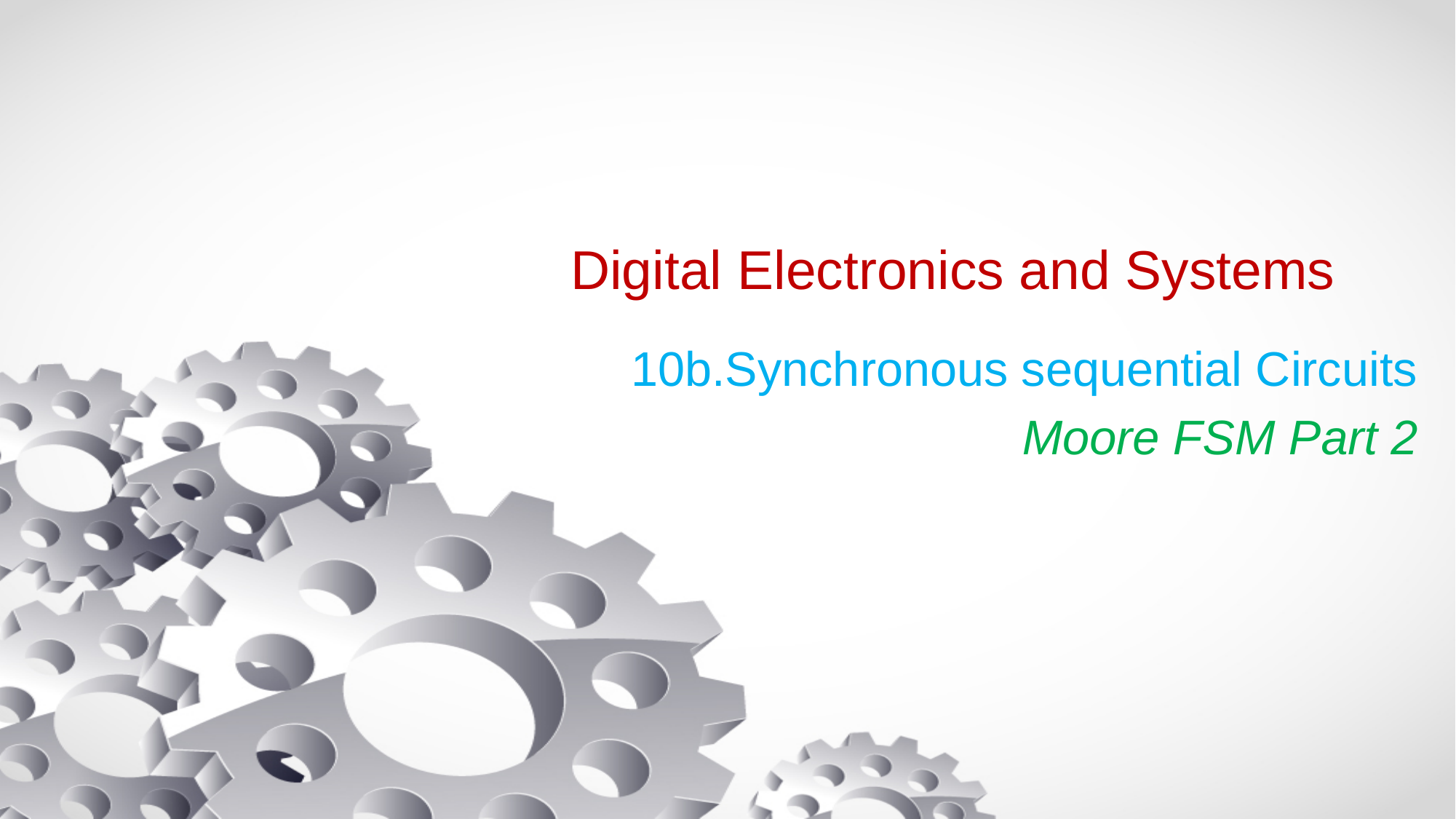

# Digital Electronics and Systems
10b.Synchronous sequential Circuits
Moore FSM Part 2